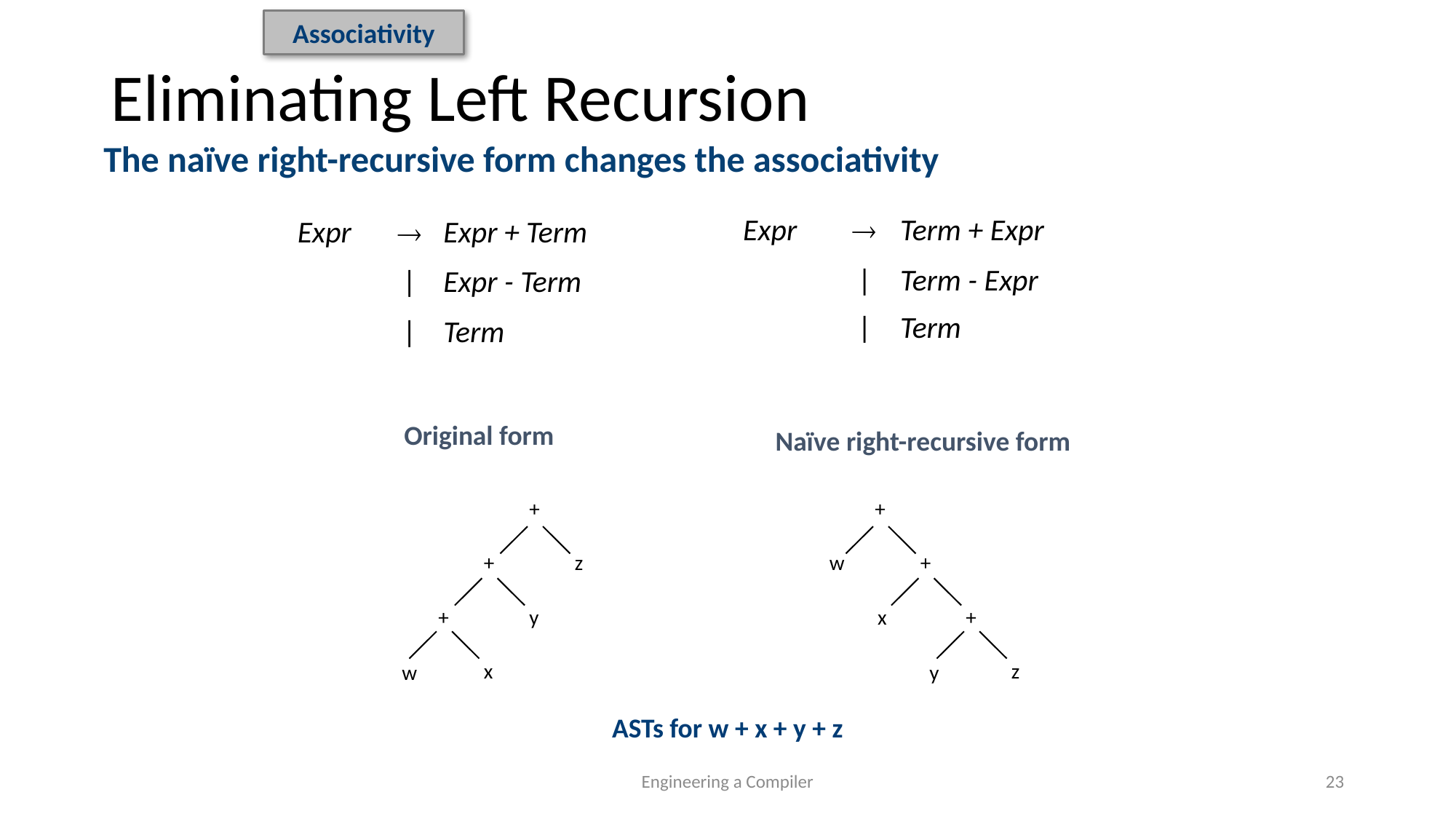

Associativity
Eliminating Left Recursion
The naïve right-recursive form changes the associativity

| Expr | → | Term + Expr |
| --- | --- | --- |
|  | | | Term - Expr |
|  | | | Term |
| Expr | → | Expr + Term |
| --- | --- | --- |
|  | | | Expr - Term |
|  | | | Term |
Original form
Naïve right-recursive form
+
+
z
+
y
x
w
+
w
+
x
+
z
y
ASTs for w + x + y + z
Engineering a Compiler
23